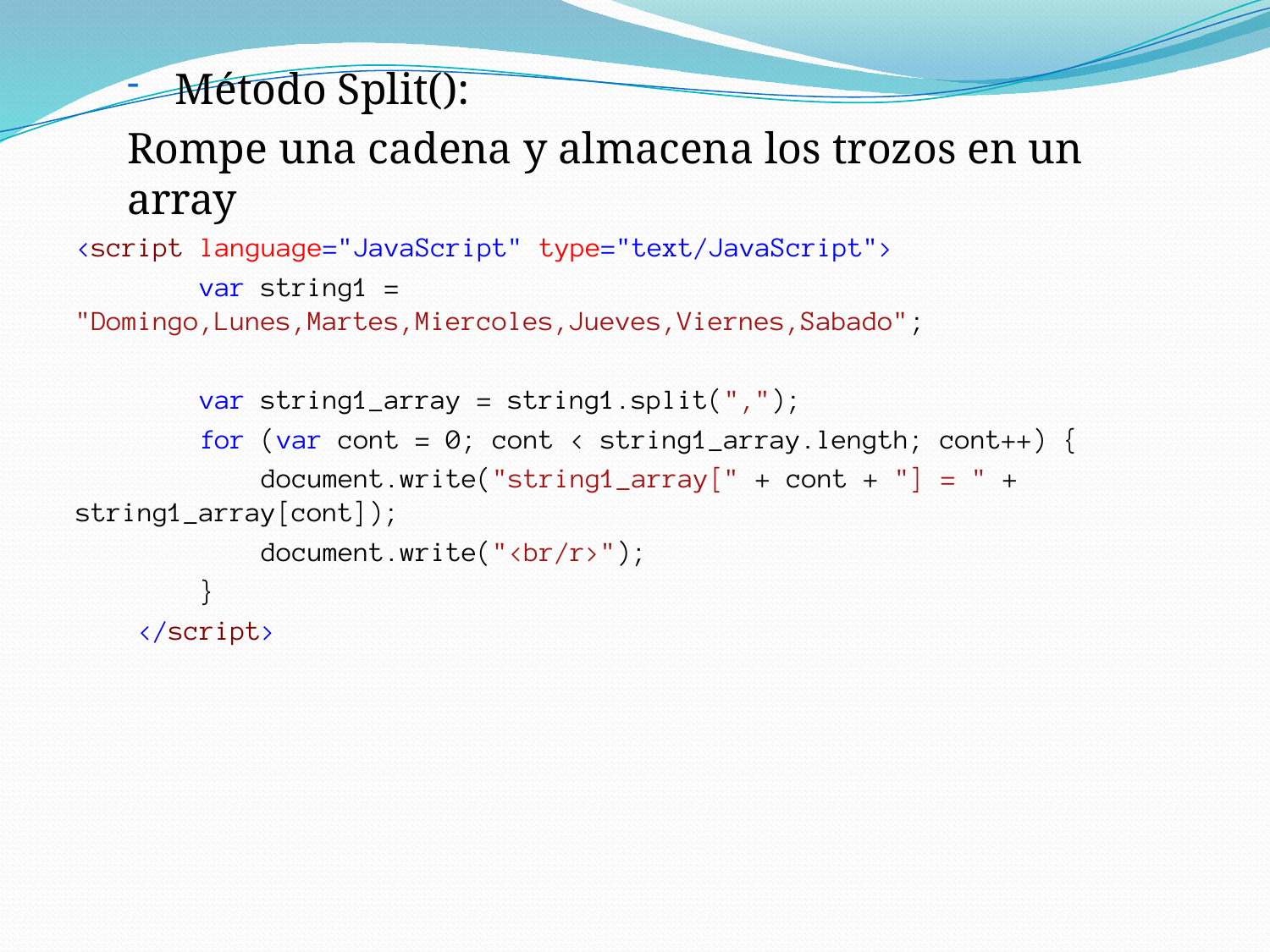

Método Split():
Rompe una cadena y almacena los trozos en un array
<script language="JavaScript" type="text/JavaScript">
        var string1 = "Domingo,Lunes,Martes,Miercoles,Jueves,Viernes,Sabado";

        var string1_array = string1.split(",");
        for (var cont = 0; cont < string1_array.length; cont++) {
            document.write("string1_array[" + cont + "] = " + string1_array[cont]);
            document.write("<br/r>");
        }
    </script>